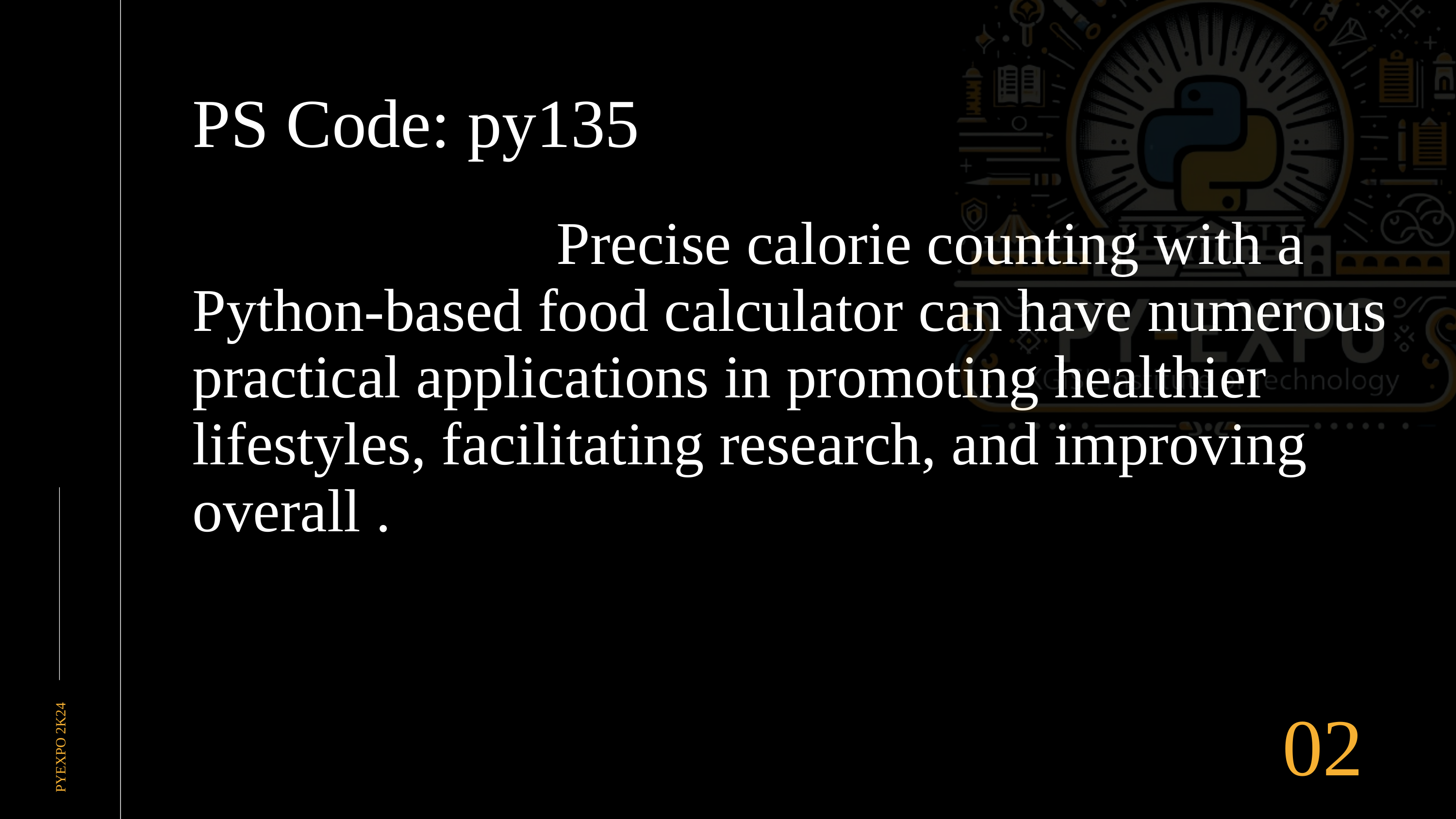

PS Code: py135
                        Precise calorie counting with a Python-based food calculator can have numerous practical applications in promoting healthier lifestyles, facilitating research, and improving overall .

02
PYEXPO 2K24